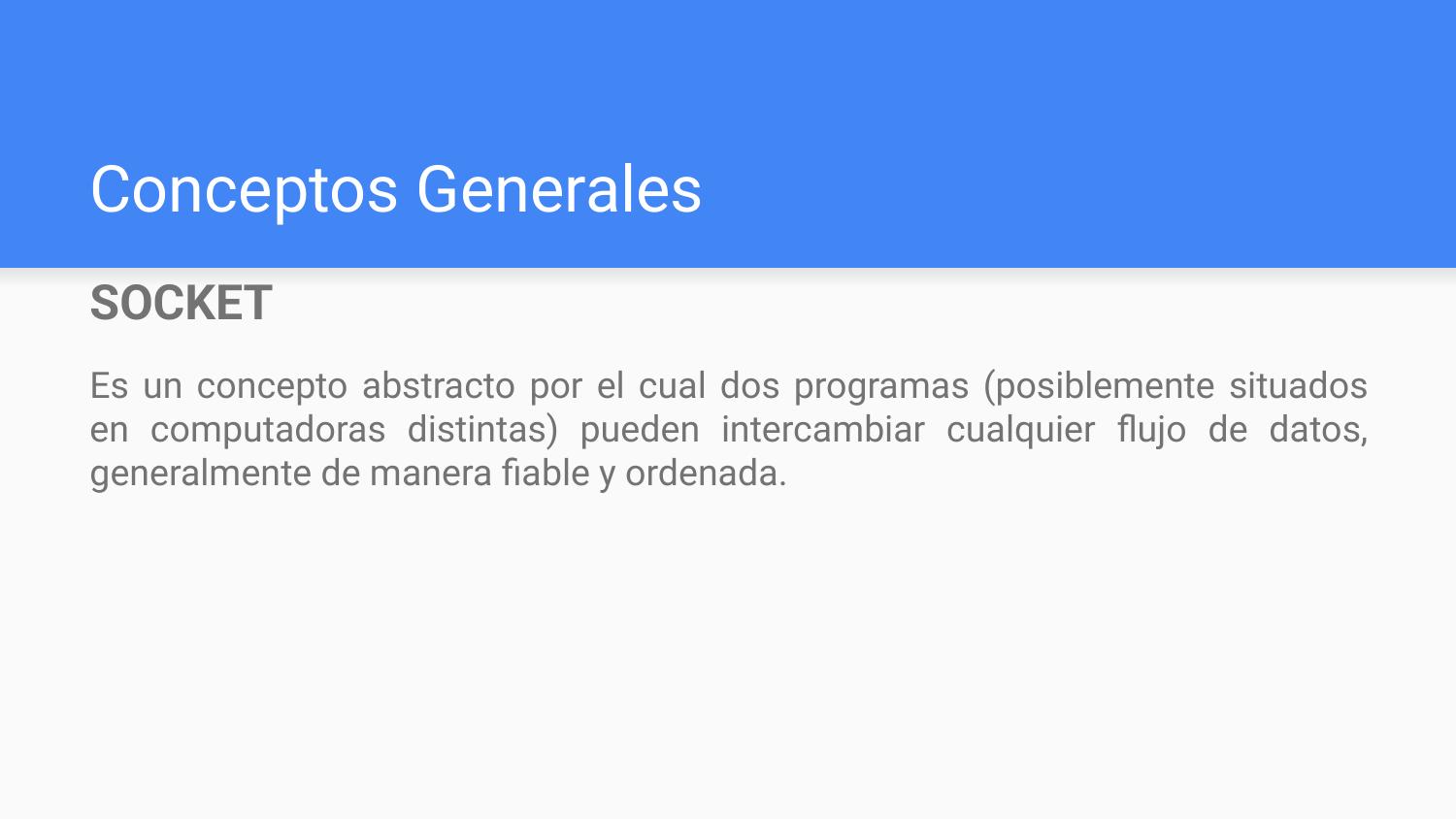

# Conceptos Generales
SOCKET
Es un concepto abstracto por el cual dos programas (posiblemente situados en computadoras distintas) pueden intercambiar cualquier flujo de datos, generalmente de manera fiable y ordenada.